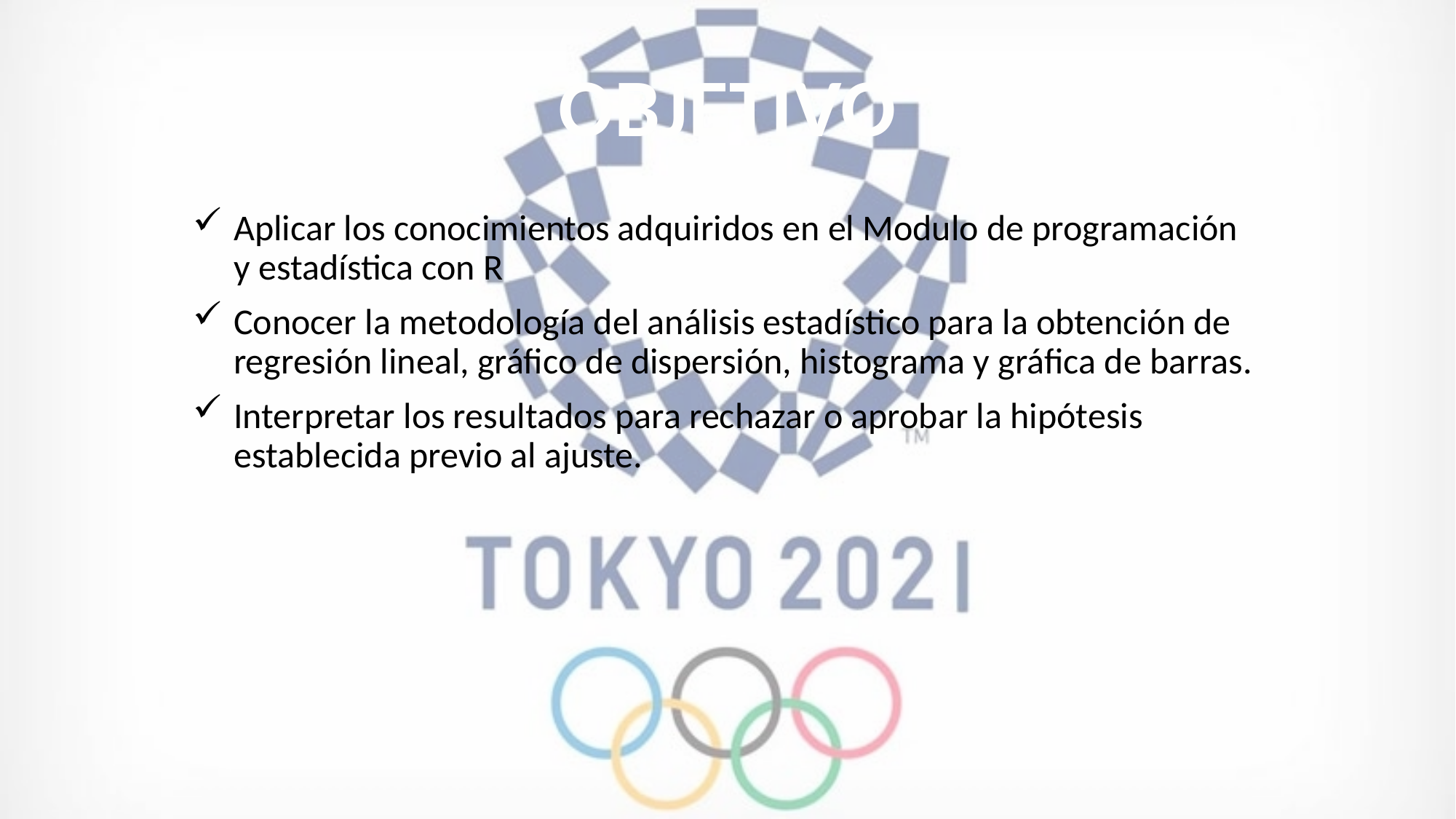

OBJETIVO
Aplicar los conocimientos adquiridos en el Modulo de programación y estadística con R
Conocer la metodología del análisis estadístico para la obtención de regresión lineal, gráfico de dispersión, histograma y gráfica de barras.
Interpretar los resultados para rechazar o aprobar la hipótesis establecida previo al ajuste.